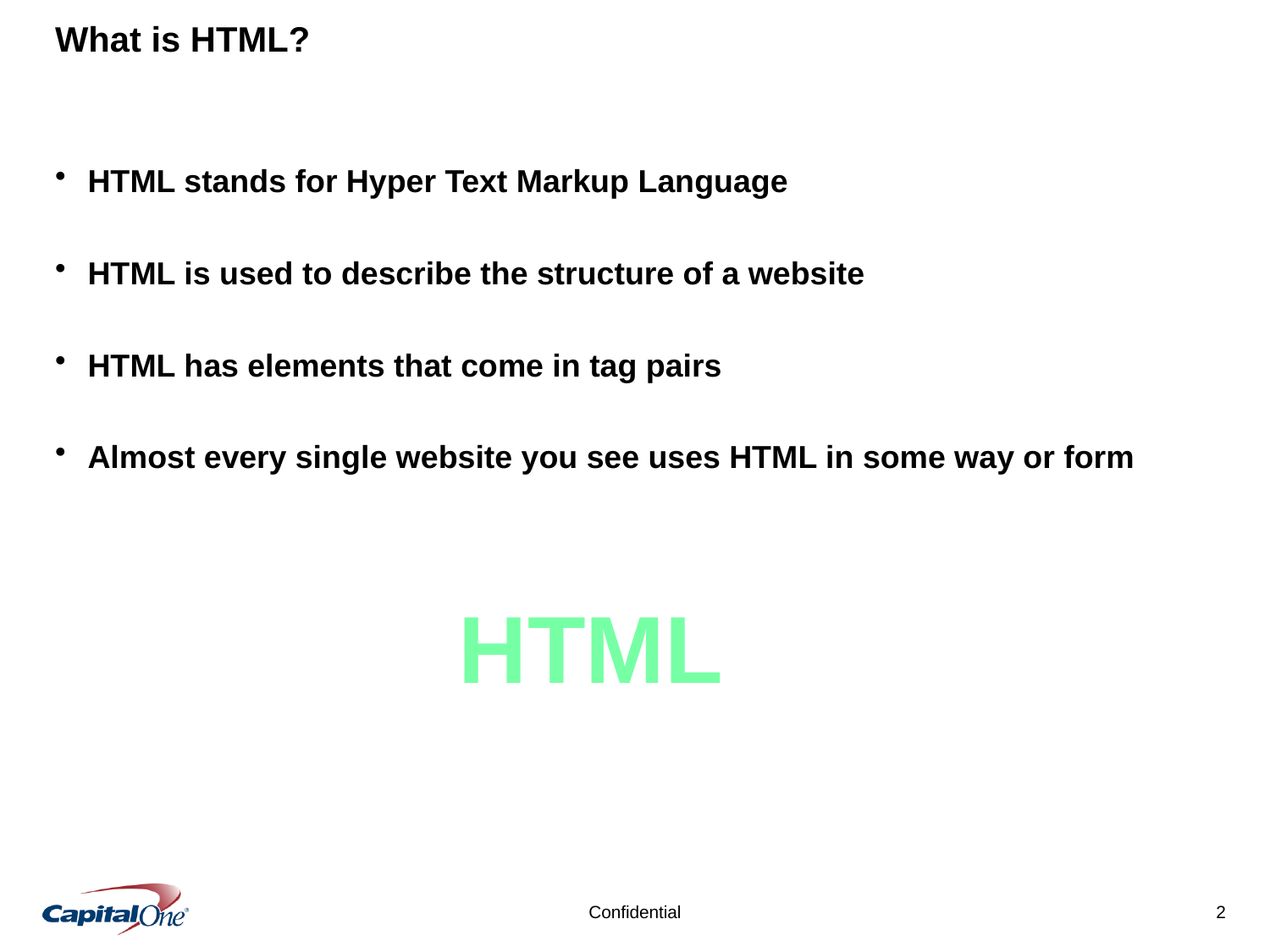

# What is HTML?
HTML stands for Hyper Text Markup Language

HTML is used to describe the structure of a website

HTML has elements that come in tag pairs

Almost every single website you see uses HTML in some way or form

HTML